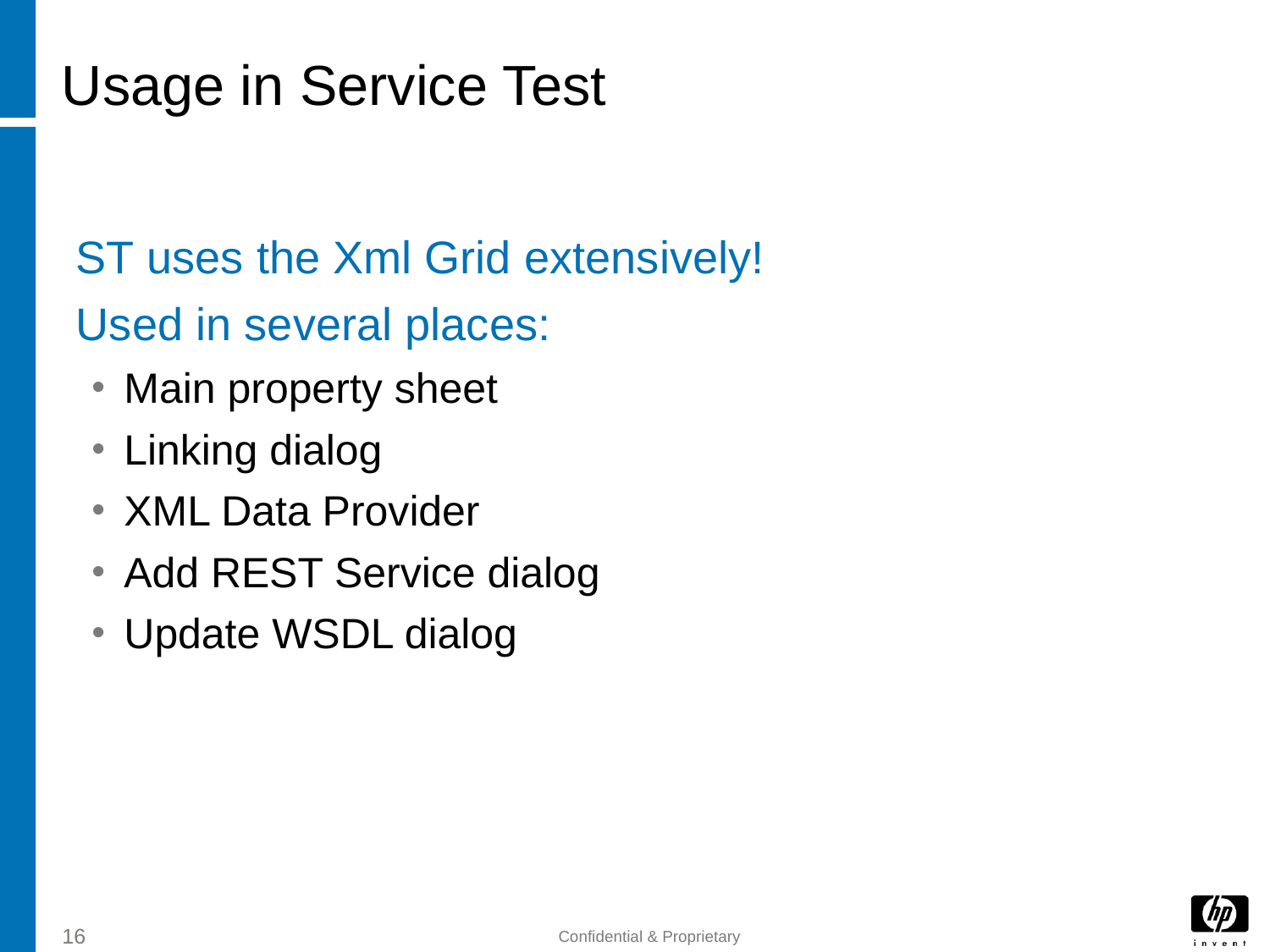

# Usage in Service Test
ST uses the Xml Grid extensively!
Used in several places:
Main property sheet
Linking dialog
XML Data Provider
Add REST Service dialog
Update WSDL dialog
16
Confidential & Proprietary